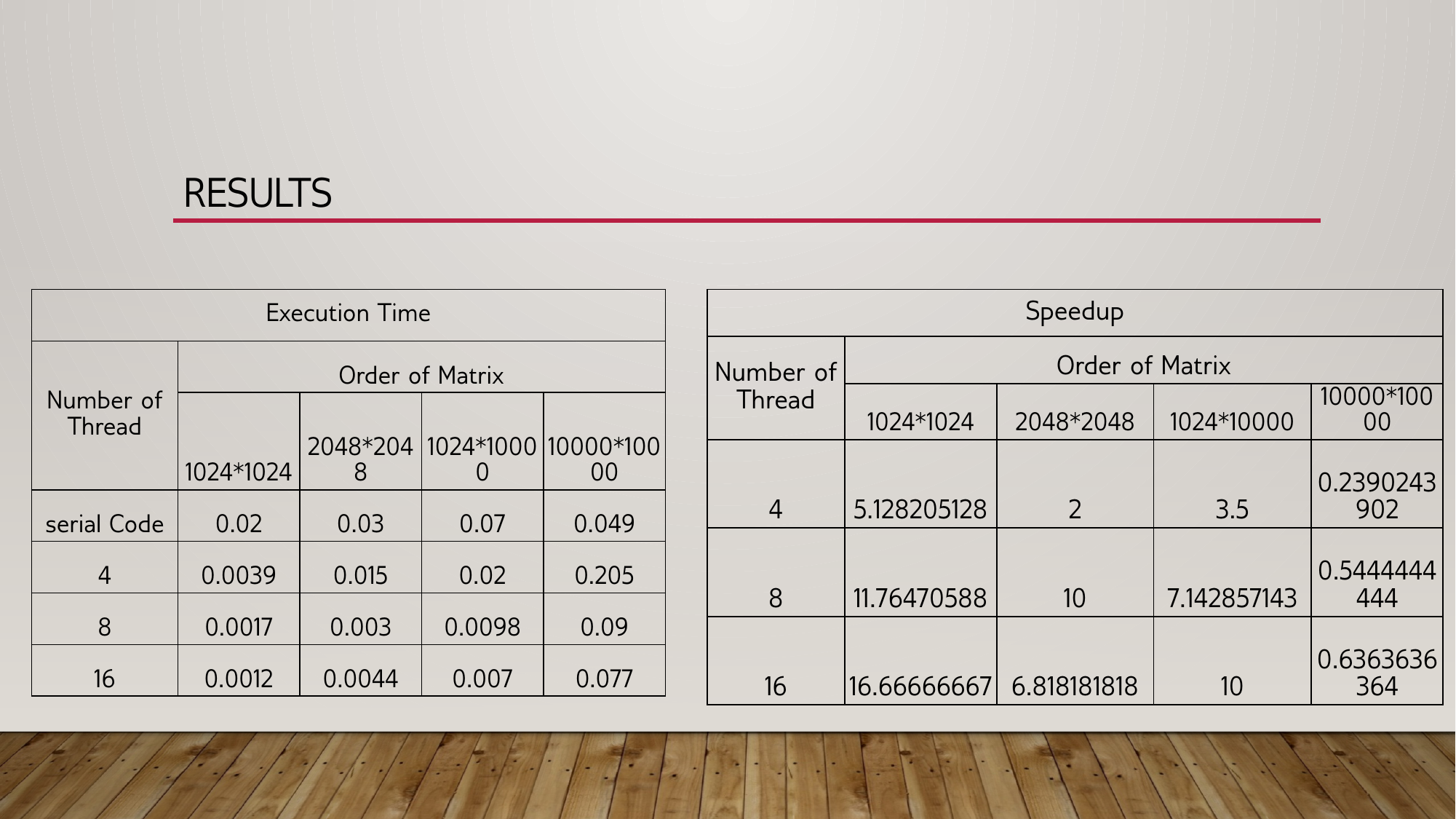

# RESULTS
| Speedup |  |  |  |  |
| --- | --- | --- | --- | --- |
| Number of Thread | Order of Matrix |  |  |  |
|  | 1024\*1024 | 2048\*2048 | 1024\*10000 | 10000\*10000 |
| 4 | 5.128205128 | 2 | 3.5 | 0.2390243902 |
| 8 | 11.76470588 | 10 | 7.142857143 | 0.5444444444 |
| 16 | 16.66666667 | 6.818181818 | 10 | 0.6363636364 |
| Execution Time |  |  |  |  |
| --- | --- | --- | --- | --- |
| Number of Thread | Order of Matrix |  |  |  |
|  | 1024\*1024 | 2048\*2048 | 1024\*10000 | 10000\*10000 |
| serial Code | 0.02 | 0.03 | 0.07 | 0.049 |
| 4 | 0.0039 | 0.015 | 0.02 | 0.205 |
| 8 | 0.0017 | 0.003 | 0.0098 | 0.09 |
| 16 | 0.0012 | 0.0044 | 0.007 | 0.077 |